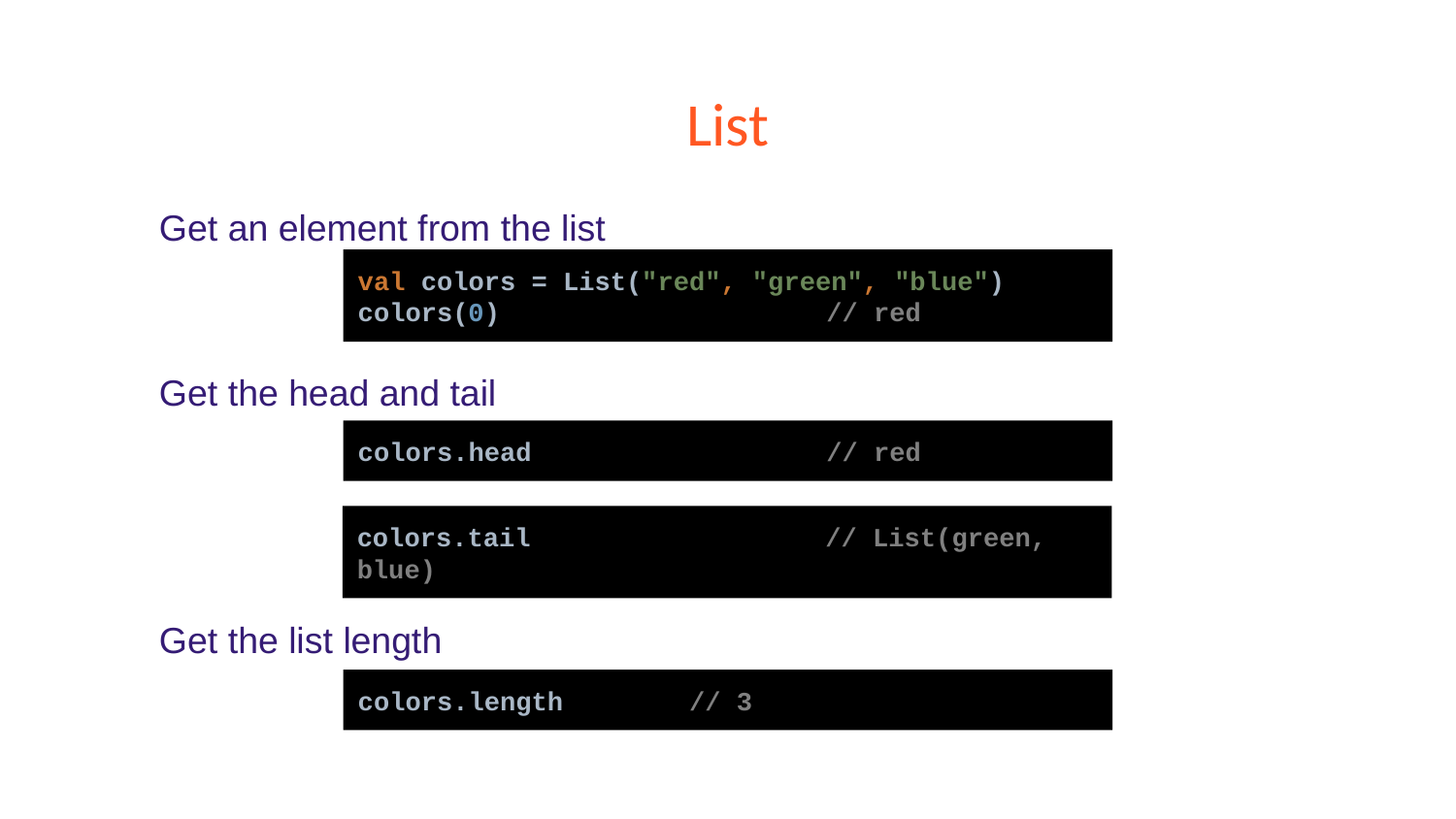

# List
Get an element from the list

Get the head and tail

Get the list length
val colors = List("red", "green", "blue")
colors(0)   		  // red
colors.head  		  // red
colors.tail  		  // List(green, blue)
colors.length        // 3